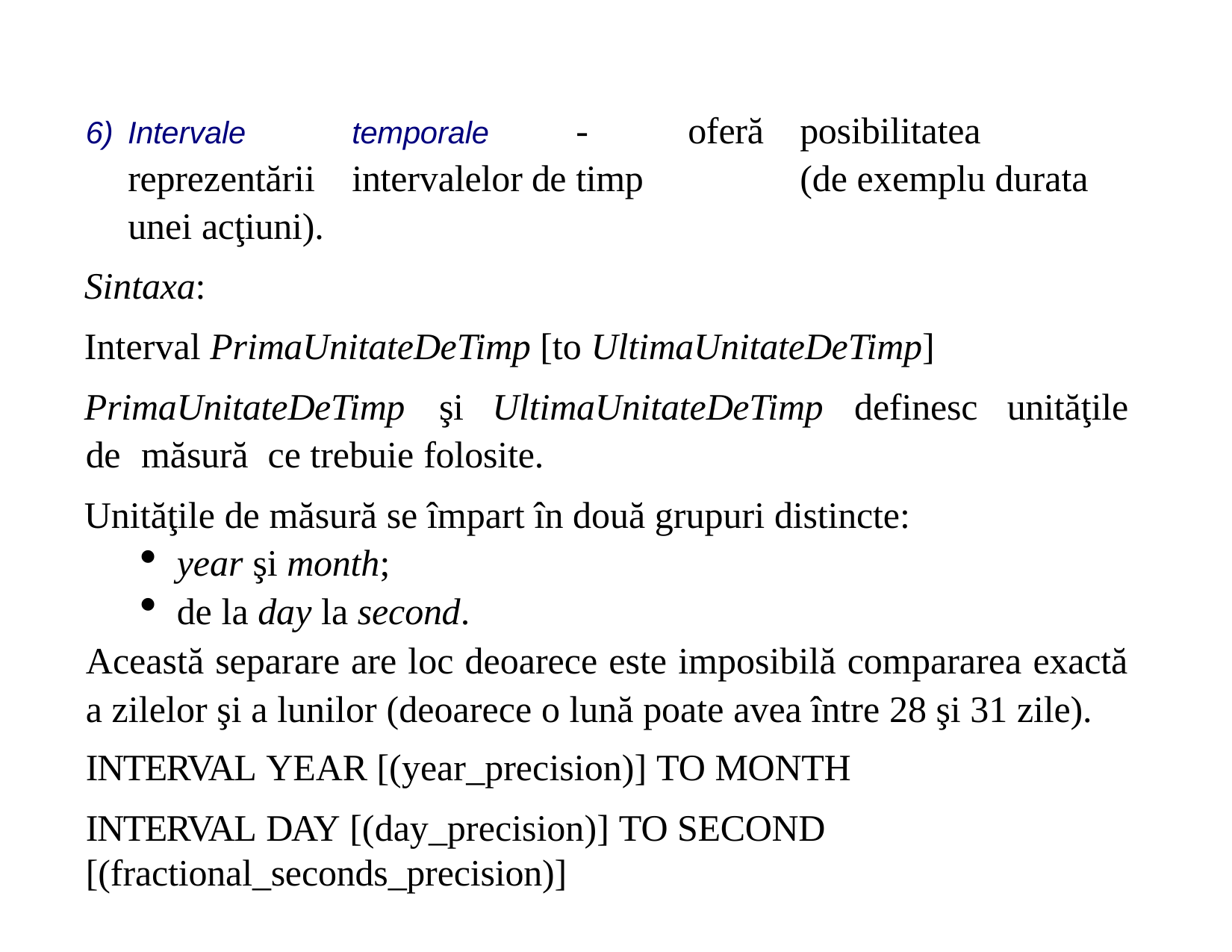

6) Intervale	temporale	-	oferă	posibilitatea	reprezentării	intervalelor de	timp		(de exemplu durata unei acţiuni).
Sintaxa:
Interval PrimaUnitateDeTimp [to UltimaUnitateDeTimp]
PrimaUnitateDeTimp	şi	UltimaUnitateDeTimp	definesc	unităţile de	măsură	ce trebuie folosite.
Unităţile de măsură se împart în două grupuri distincte:
year şi month;
de la day la second.
Această separare are loc deoarece este imposibilă compararea exactă a zilelor şi a lunilor (deoarece o lună poate avea între 28 şi 31 zile).
INTERVAL YEAR [(year_precision)] TO MONTH
INTERVAL DAY [(day_precision)] TO SECOND [(fractional_seconds_precision)]